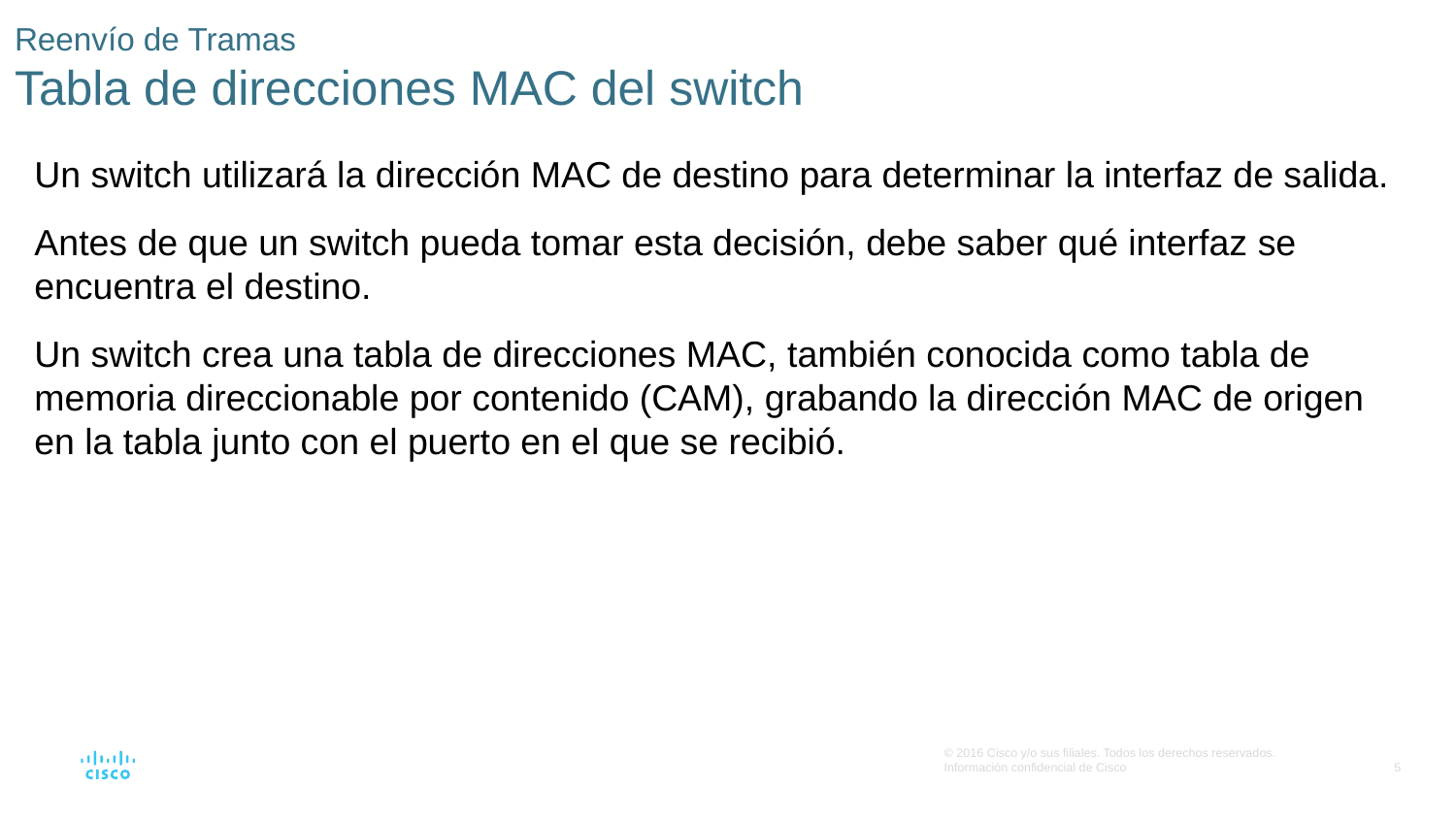

# Reenvío de Tramas Tabla de direcciones MAC del switch
Un switch utilizará la dirección MAC de destino para determinar la interfaz de salida.
Antes de que un switch pueda tomar esta decisión, debe saber qué interfaz se encuentra el destino.
Un switch crea una tabla de direcciones MAC, también conocida como tabla de memoria direccionable por contenido (CAM), grabando la dirección MAC de origen en la tabla junto con el puerto en el que se recibió.